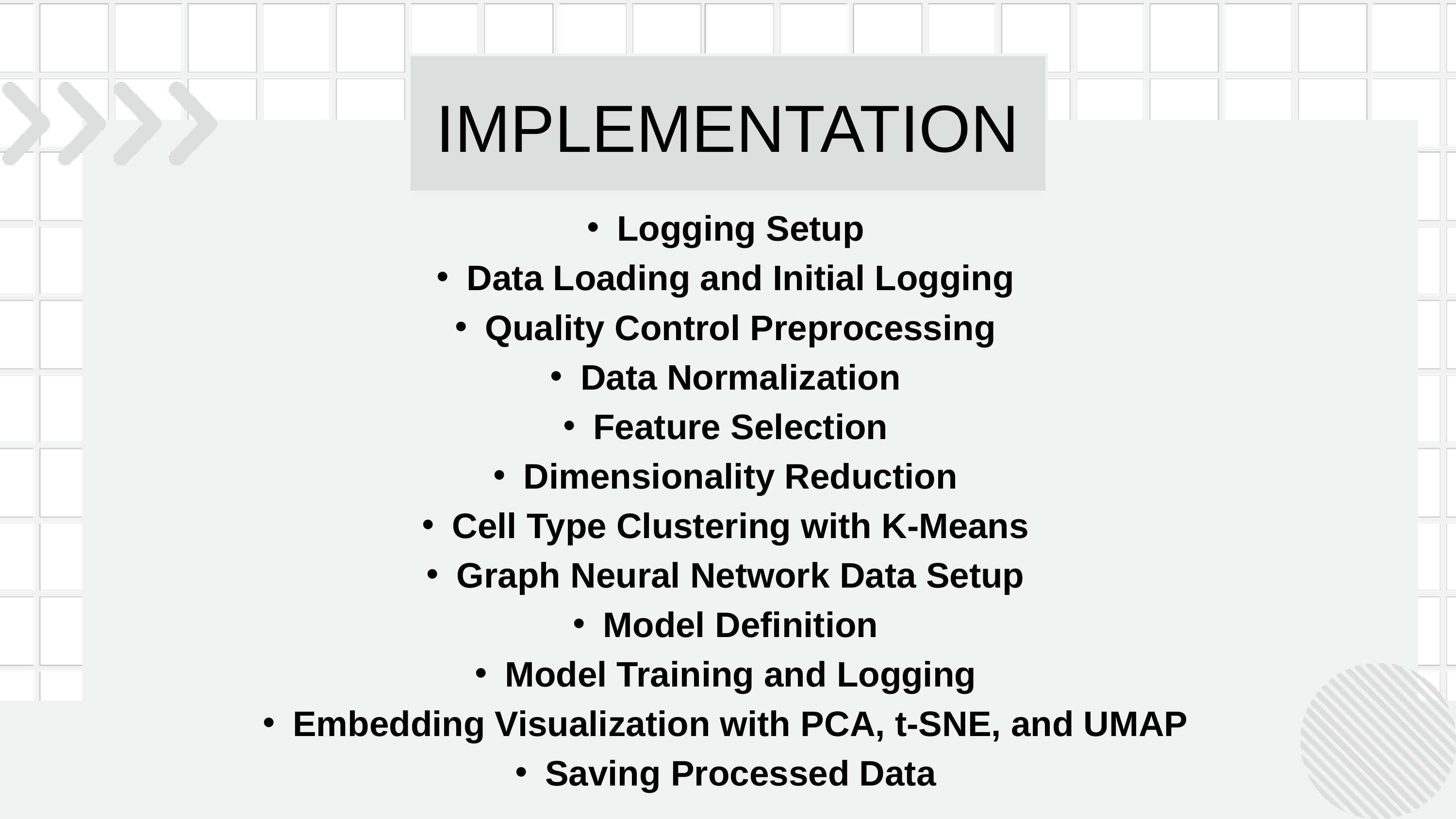

IMPLEMENTATION

Logging Setup
Data Loading and Initial Logging
Quality Control Preprocessing
Data Normalization
Feature Selection
Dimensionality Reduction
Cell Type Clustering with K-Means
Graph Neural Network Data Setup
Model Definition
Model Training and Logging
Embedding Visualization with PCA, t-SNE, and UMAP
Saving Processed Data